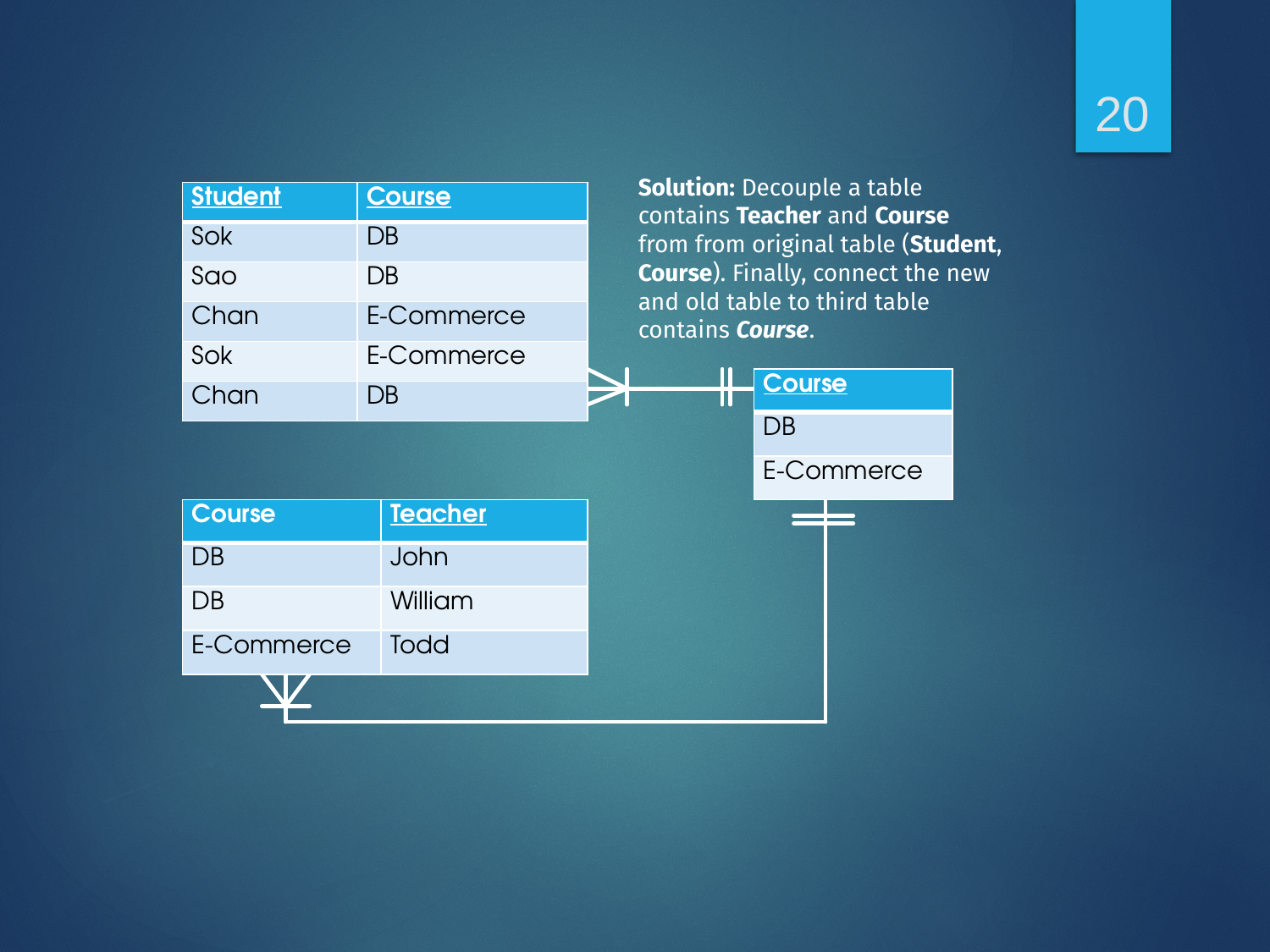

20
Solution: Decouple a table contains Teacher and Course from from original table (Student, Course). Finally, connect the new and old table to third table contains Course.
| Student | Course |
| --- | --- |
| Sok | DB |
| Sao | DB |
| Chan | E-Commerce |
| Sok | E-Commerce |
| Chan | DB |
| Course |
| --- |
| DB |
| E-Commerce |
| Course | Teacher |
| --- | --- |
| DB | John |
| DB | William |
| E-Commerce | Todd |